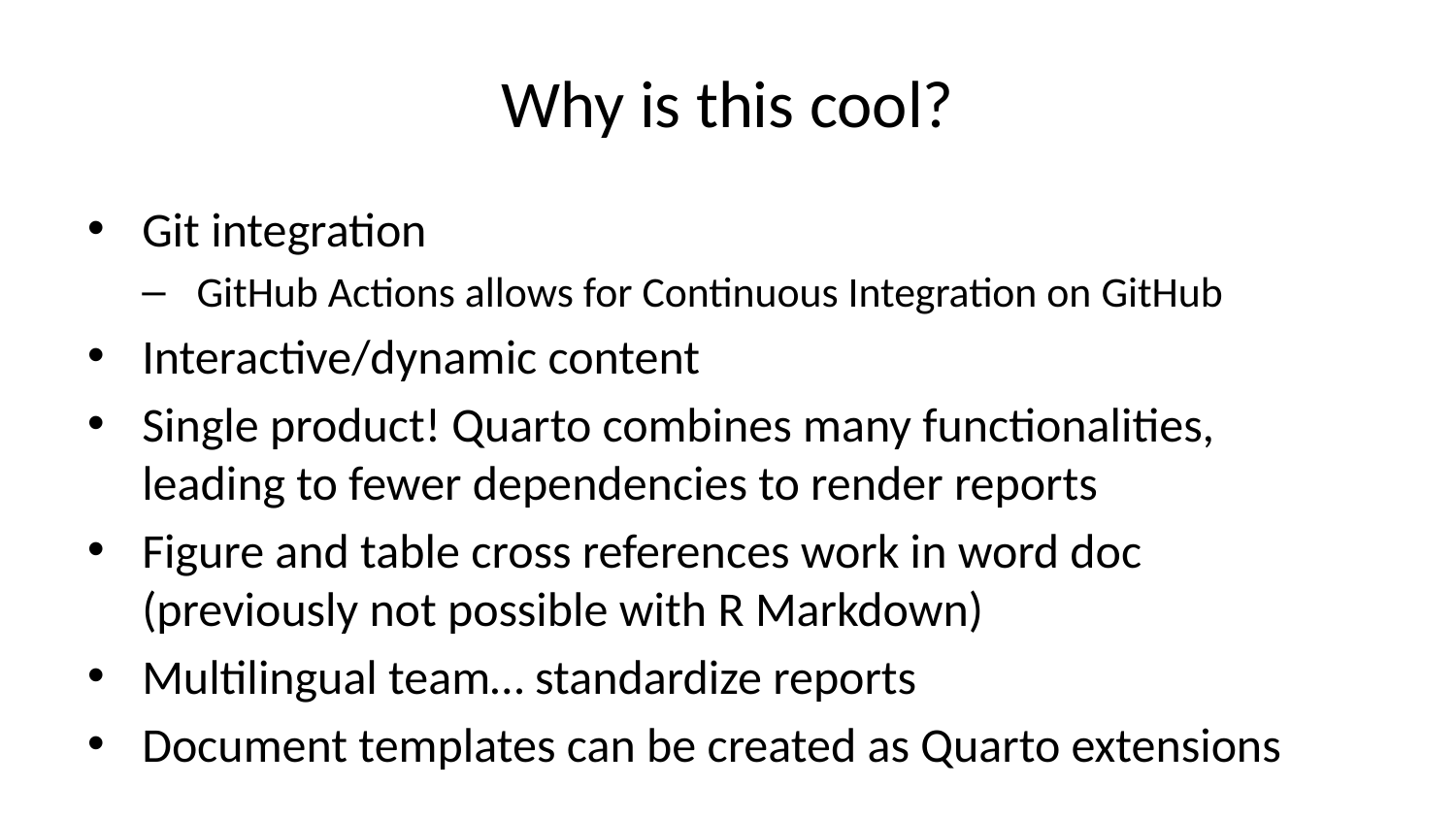

# Why is this cool?
Git integration
GitHub Actions allows for Continuous Integration on GitHub
Interactive/dynamic content
Single product! Quarto combines many functionalities, leading to fewer dependencies to render reports
Figure and table cross references work in word doc (previously not possible with R Markdown)
Multilingual team… standardize reports
Document templates can be created as Quarto extensions
Don’t have to build an R package to share the template
Can be language-agnostic
Works with presentations if we’re not using any R code!